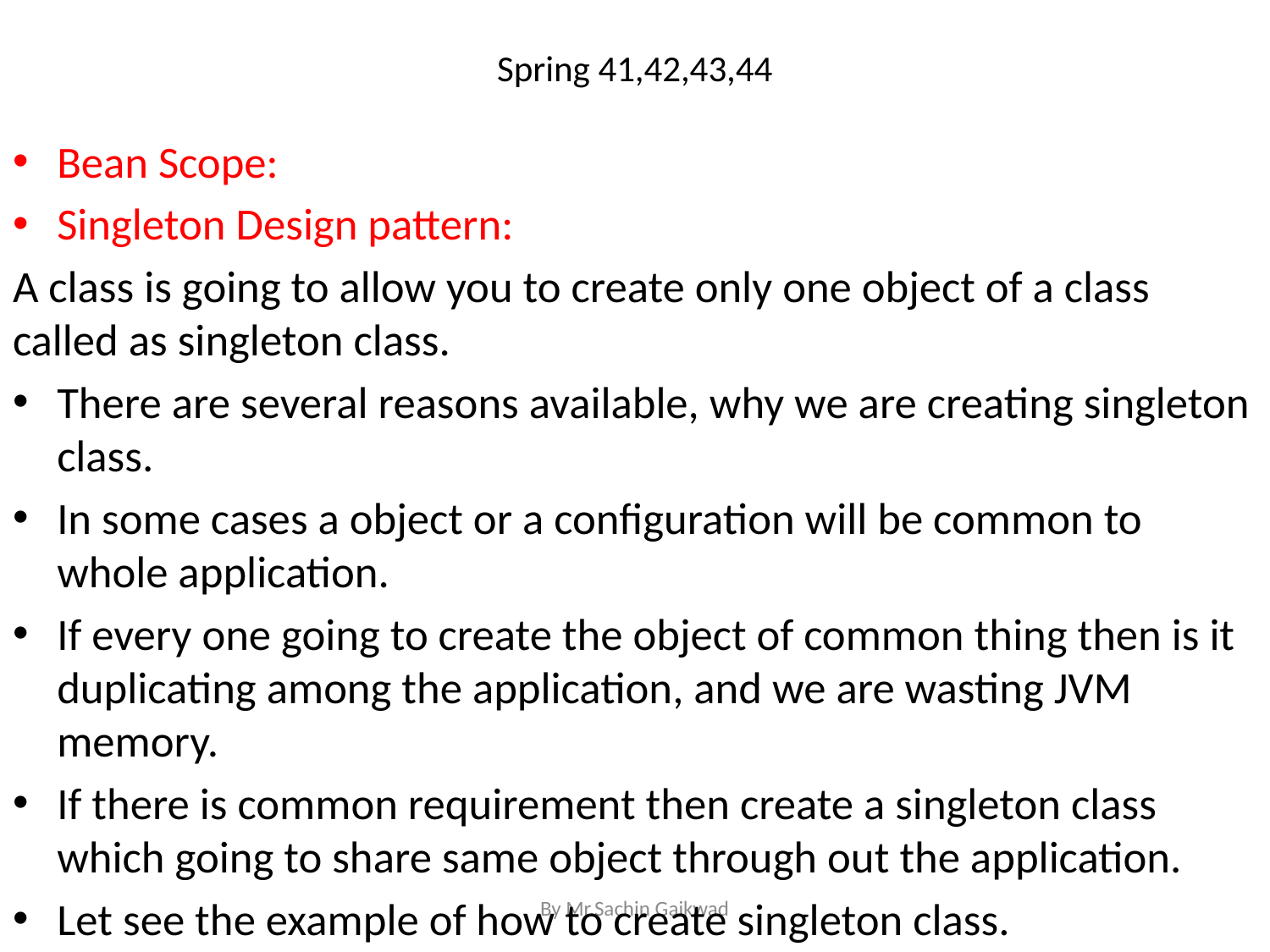

# Spring 41,42,43,44
Bean Scope:
Singleton Design pattern:
A class is going to allow you to create only one object of a class called as singleton class.
There are several reasons available, why we are creating singleton class.
In some cases a object or a configuration will be common to whole application.
If every one going to create the object of common thing then is it duplicating among the application, and we are wasting JVM memory.
If there is common requirement then create a singleton class which going to share same object through out the application.
Let see the example of how to create singleton class.
By Mr.Sachin Gaikwad